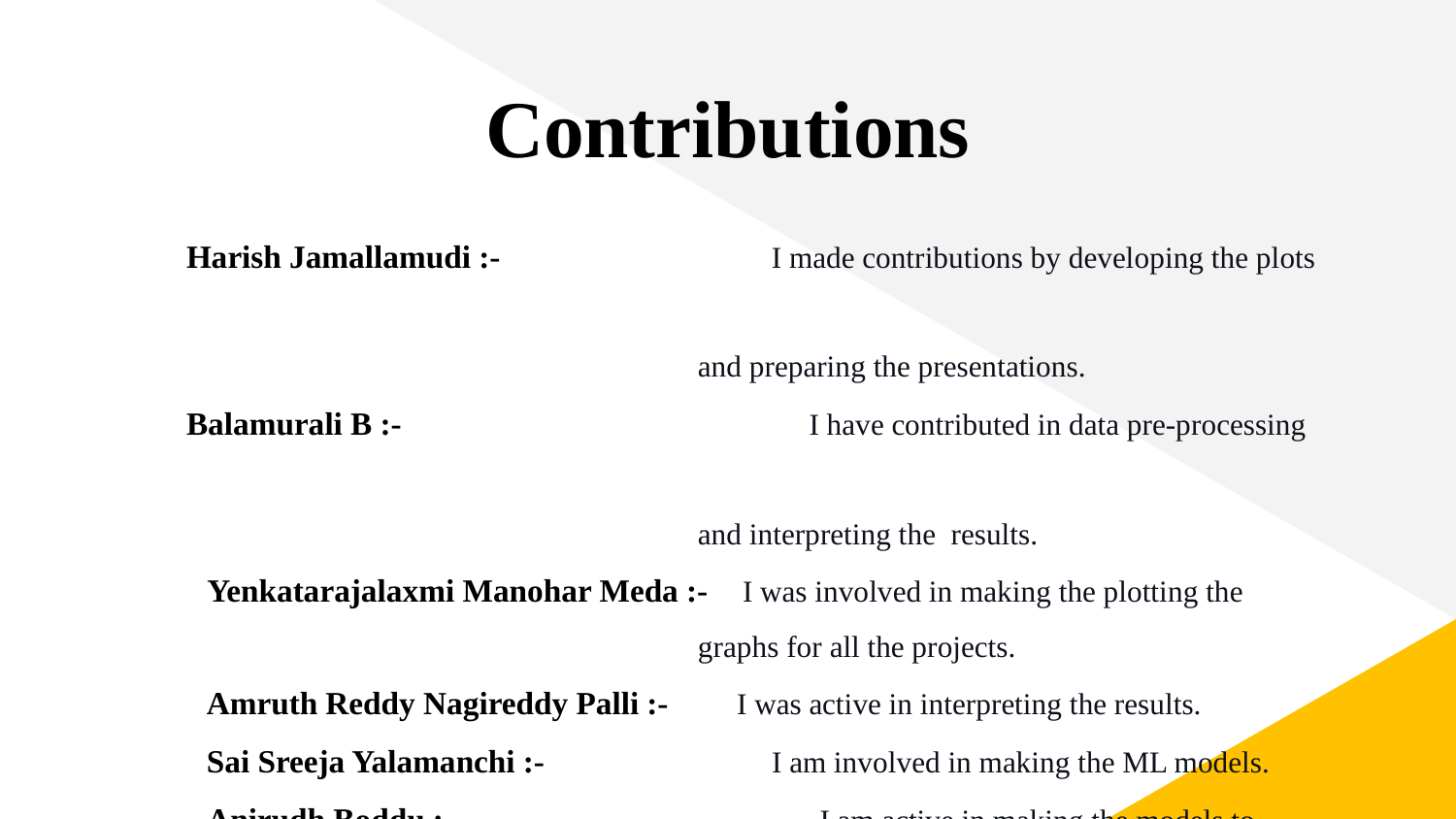

# Contributions
Harish Jamallamudi :-                                I made contributions by developing the plots
                                                                    and preparing the presentations.
Balamurali B :-                                                I have contributed in data pre-processing
                                                                    and interpreting the  results.
           Yenkatarajalaxmi Manohar Meda :-    I was involved in making the plotting the
                                                                    graphs for all the projects.
           Amruth Reddy Nagireddy Palli :-        I was active in interpreting the results.
           Sai Sreeja Yalamanchi :-                           I am involved in making the ML models.
           Anirudh Boddu :-                                           I am active in making the models to improve
                                                                             the accuracy of the model.